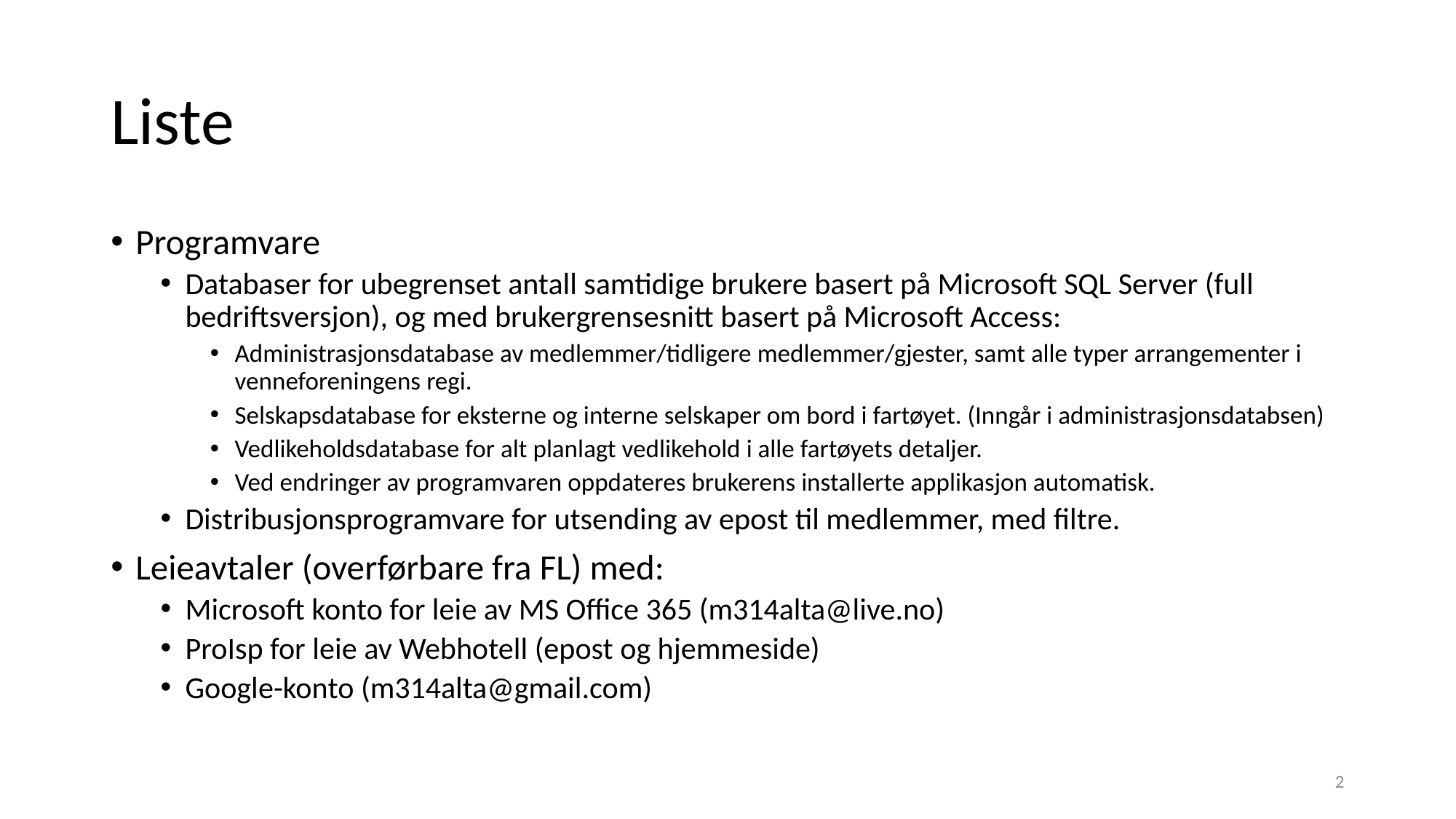

# Liste
Programvare
Databaser for ubegrenset antall samtidige brukere basert på Microsoft SQL Server (full bedriftsversjon), og med brukergrensesnitt basert på Microsoft Access:
Administrasjonsdatabase av medlemmer/tidligere medlemmer/gjester, samt alle typer arrangementer i venneforeningens regi.
Selskapsdatabase for eksterne og interne selskaper om bord i fartøyet. (Inngår i administrasjonsdatabsen)
Vedlikeholdsdatabase for alt planlagt vedlikehold i alle fartøyets detaljer.
Ved endringer av programvaren oppdateres brukerens installerte applikasjon automatisk.
Distribusjonsprogramvare for utsending av epost til medlemmer, med filtre.
Leieavtaler (overførbare fra FL) med:
Microsoft konto for leie av MS Office 365 (m314alta@live.no)
ProIsp for leie av Webhotell (epost og hjemmeside)
Google-konto (m314alta@gmail.com)

2